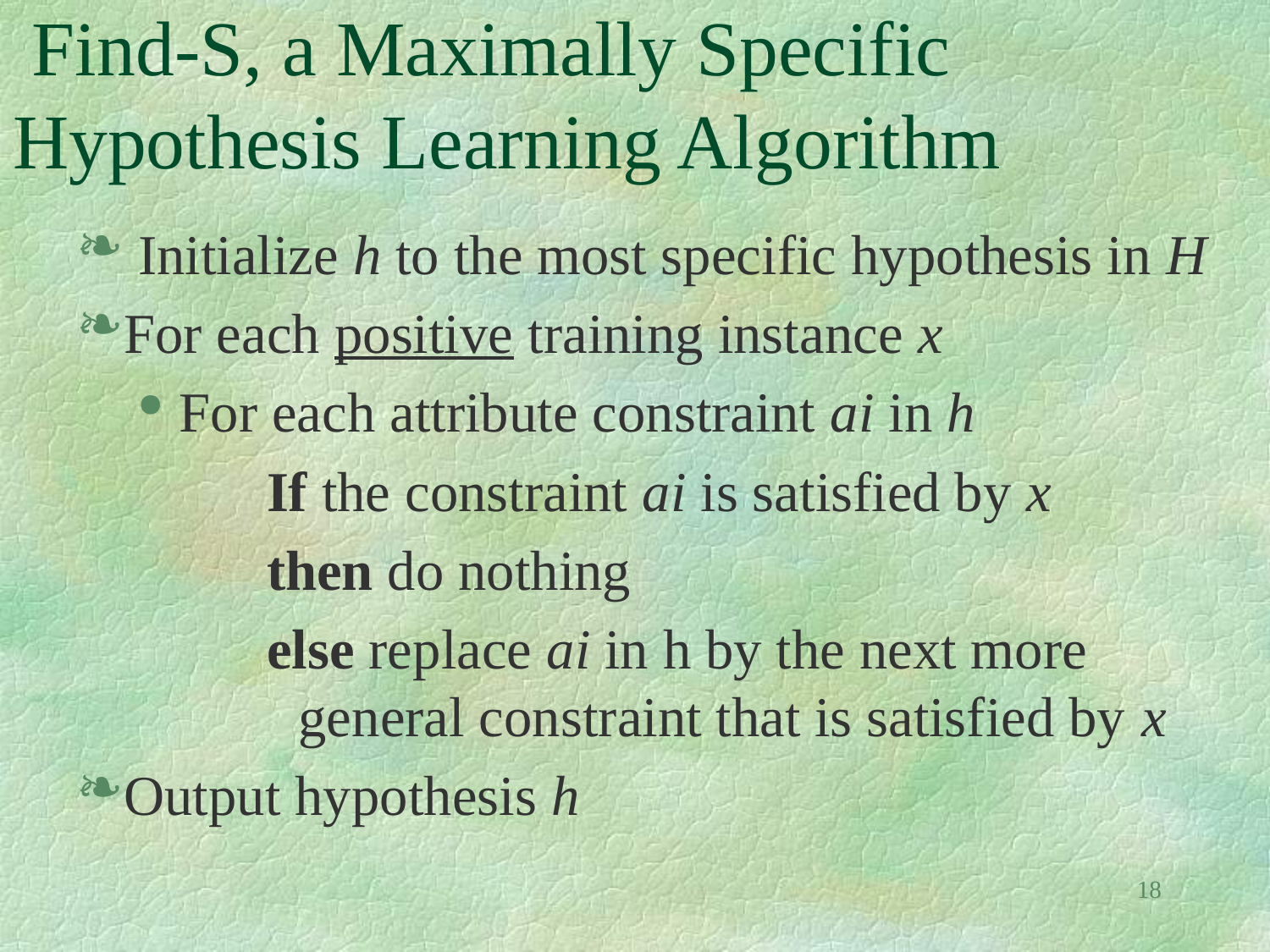

# Find-S, a Maximally Specific Hypothesis Learning Algorithm
 Initialize h to the most specific hypothesis in H
For each positive training instance x
For each attribute constraint ai in h
If the constraint ai is satisfied by x
then do nothing
else replace ai in h by the next more general constraint that is satisfied by x
Output hypothesis h
18